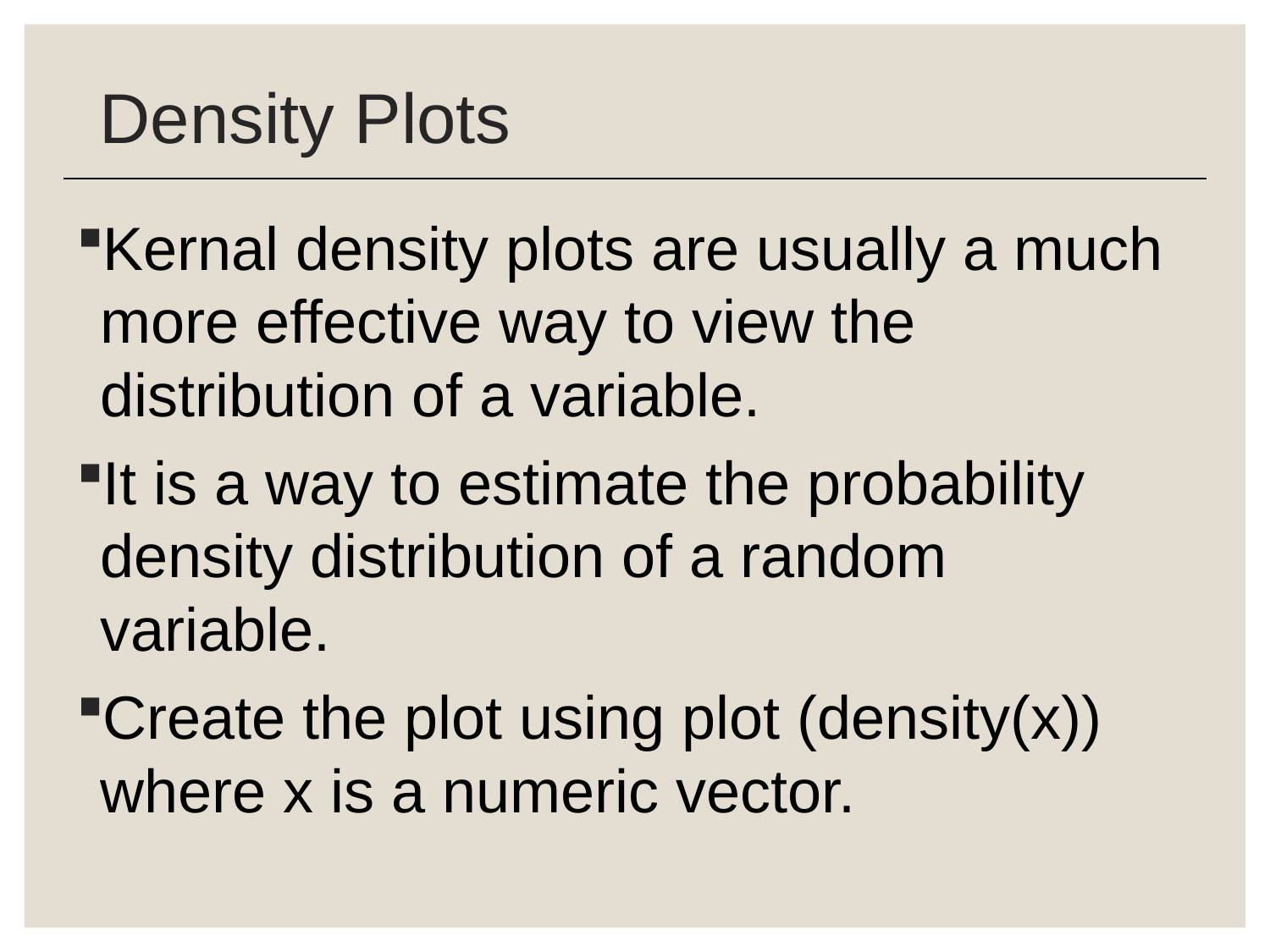

# Density Plots
Kernal density plots are usually a much more effective way to view the distribution of a variable.
It is a way to estimate the probability density distribution of a random variable.
Create the plot using plot (density(x)) where x is a numeric vector.